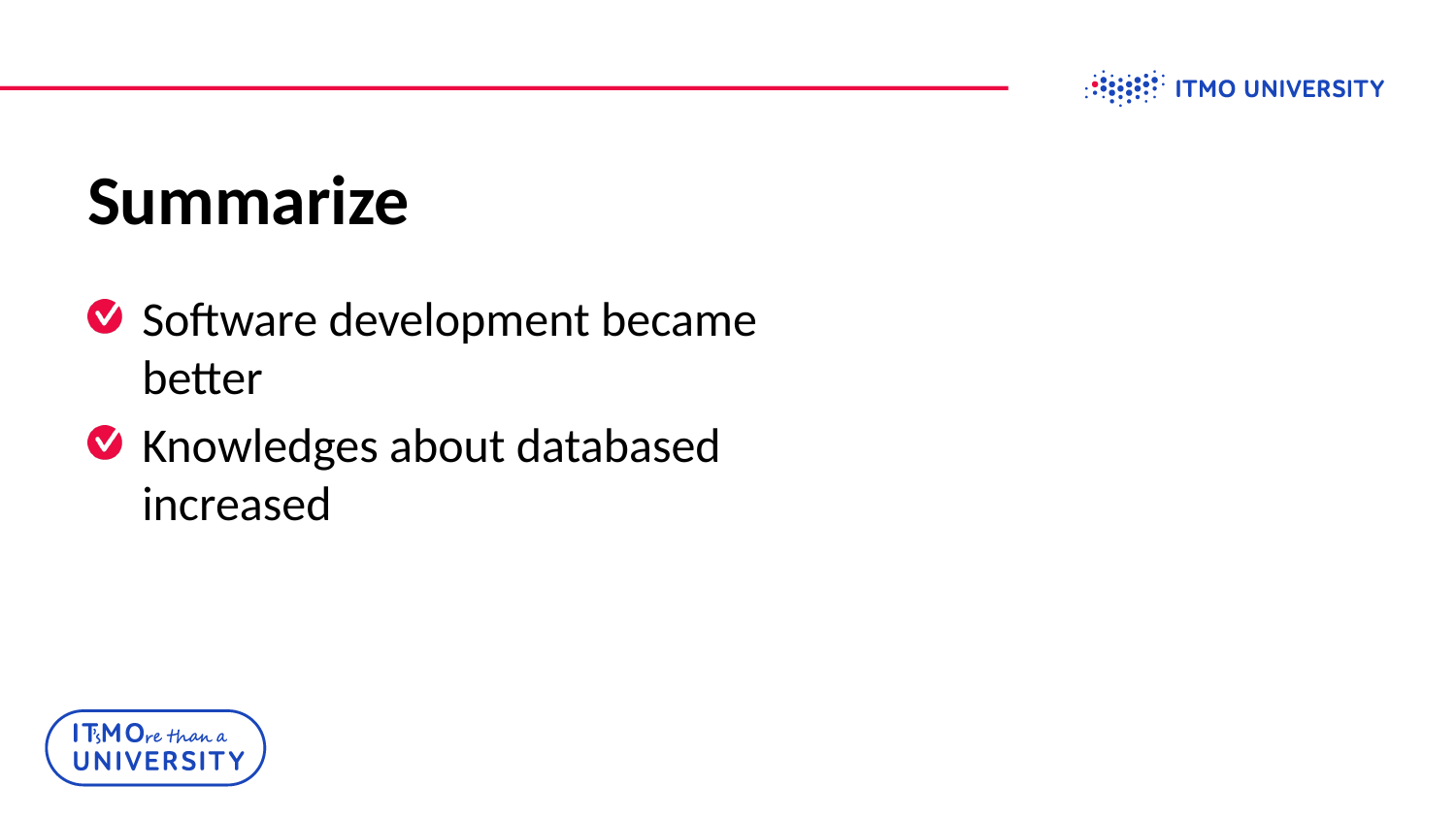

International Students and Scholars Rock
# Summarize
Software development became better
Knowledges about databased increased